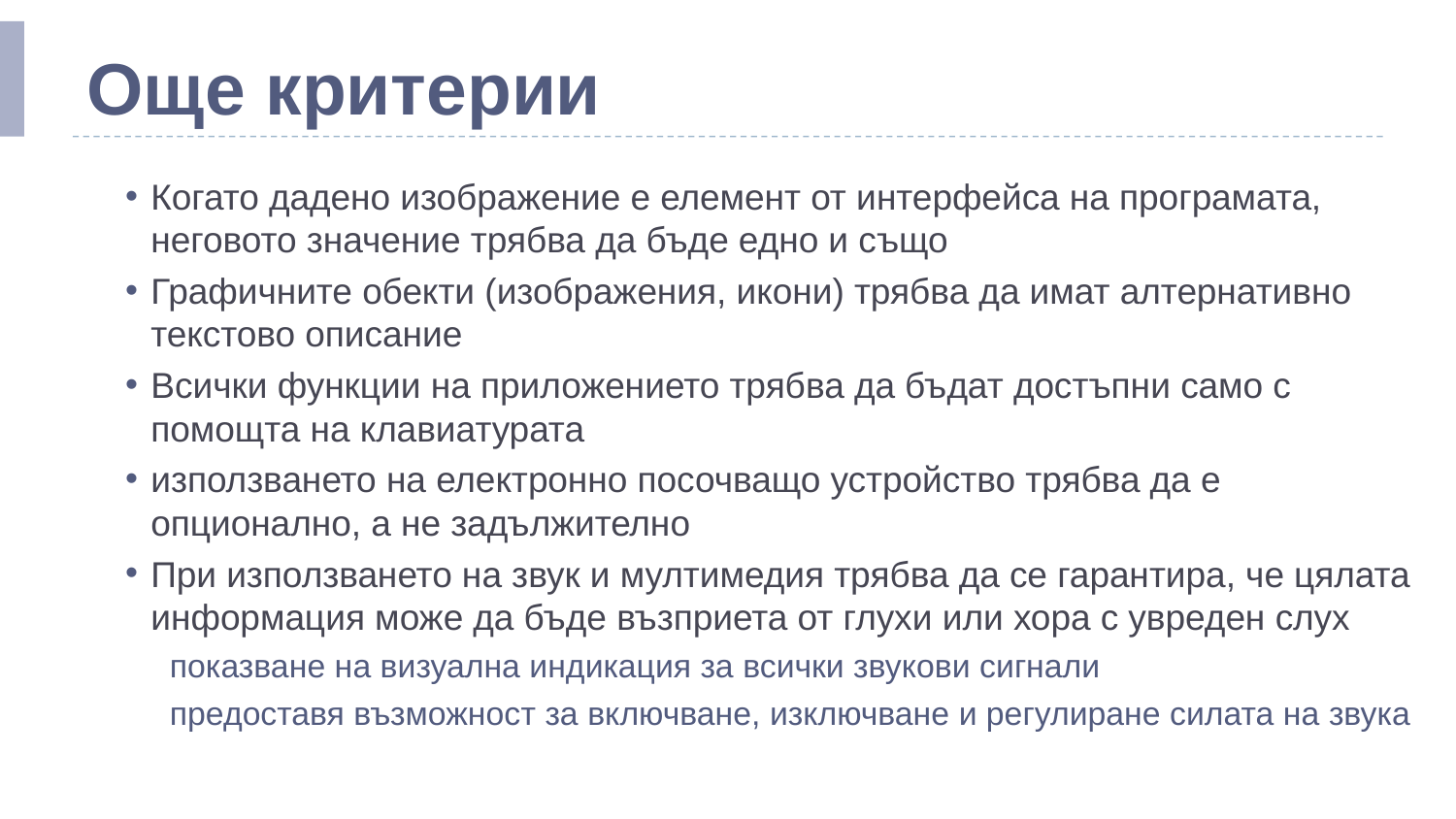

# Още критерии
Когато дадено изображение е елемент от интерфейса на програмата, неговото значение трябва да бъде едно и също
Графичните обекти (изображения, икони) трябва да имат алтернативно текстово описание
Всички функции на приложението трябва да бъдат достъпни само с помощта на клавиатурата
използването на електронно посочващо устройство трябва да е опционално, а не задължително
При използването на звук и мултимедия трябва да се гарантира, че цялата информация може да бъде възприета от глухи или хора с увреден слух
показване на визуална индикация за всички звукови сигнали
предоставя възможност за включване, изключване и регулиране силата на звука